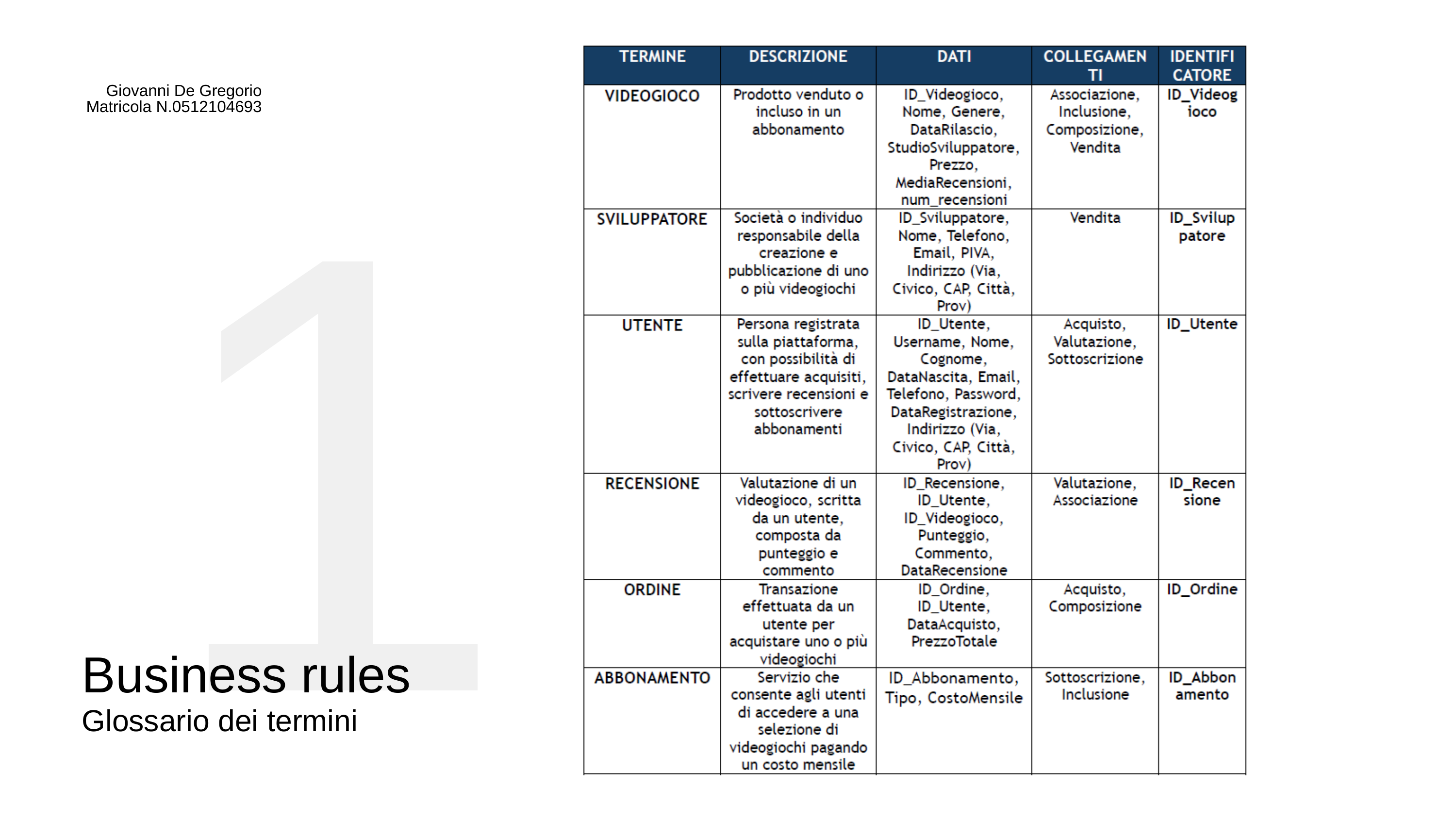

10

Giovanni De Gregorio
Matricola N.0512104693
Business rules
Glossario dei termini